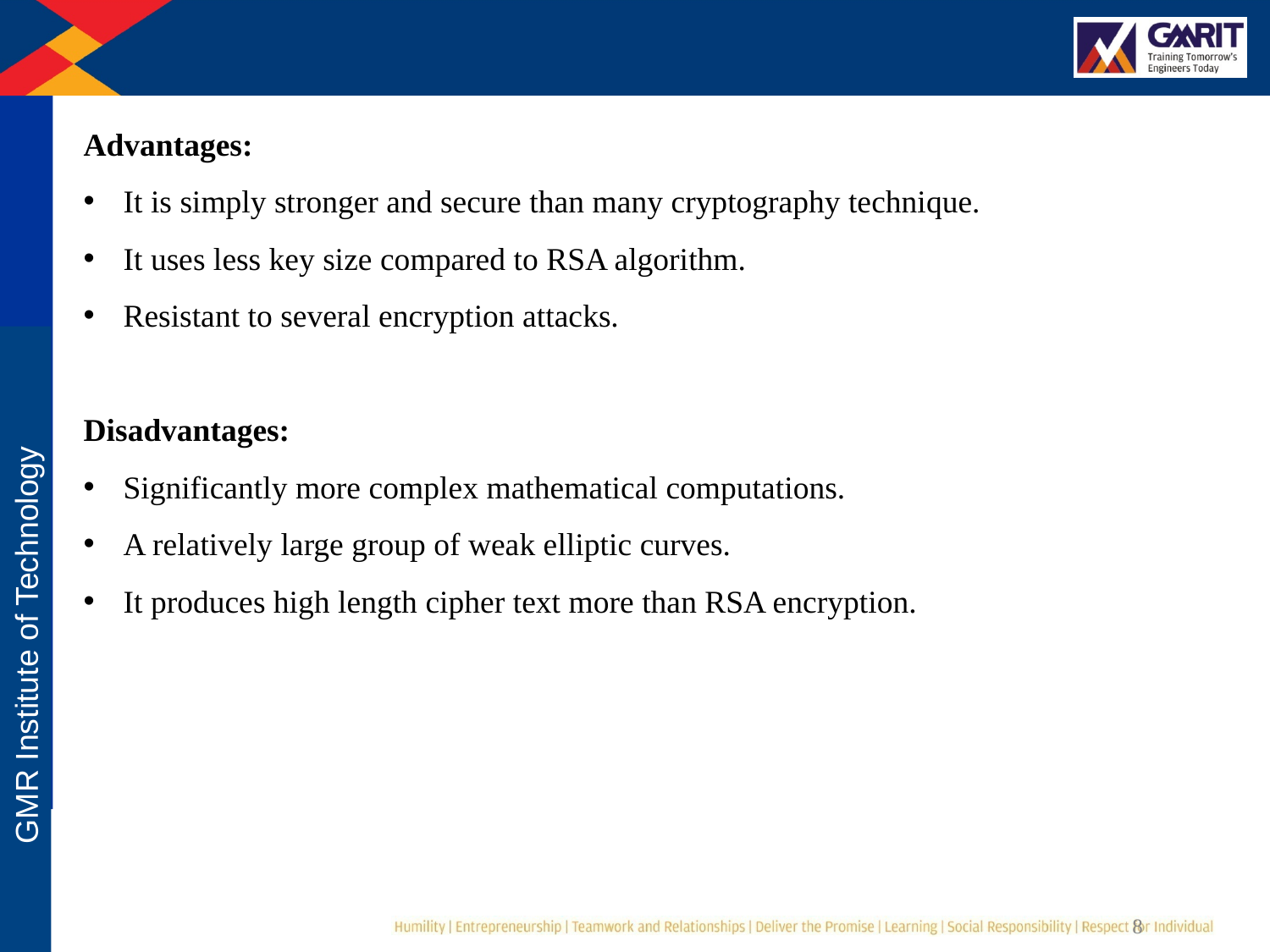

Advantages:
It is simply stronger and secure than many cryptography technique.
It uses less key size compared to RSA algorithm.
Resistant to several encryption attacks.

Disadvantages:
Significantly more complex mathematical computations.
A relatively large group of weak elliptic curves.
It produces high length cipher text more than RSA encryption.

8